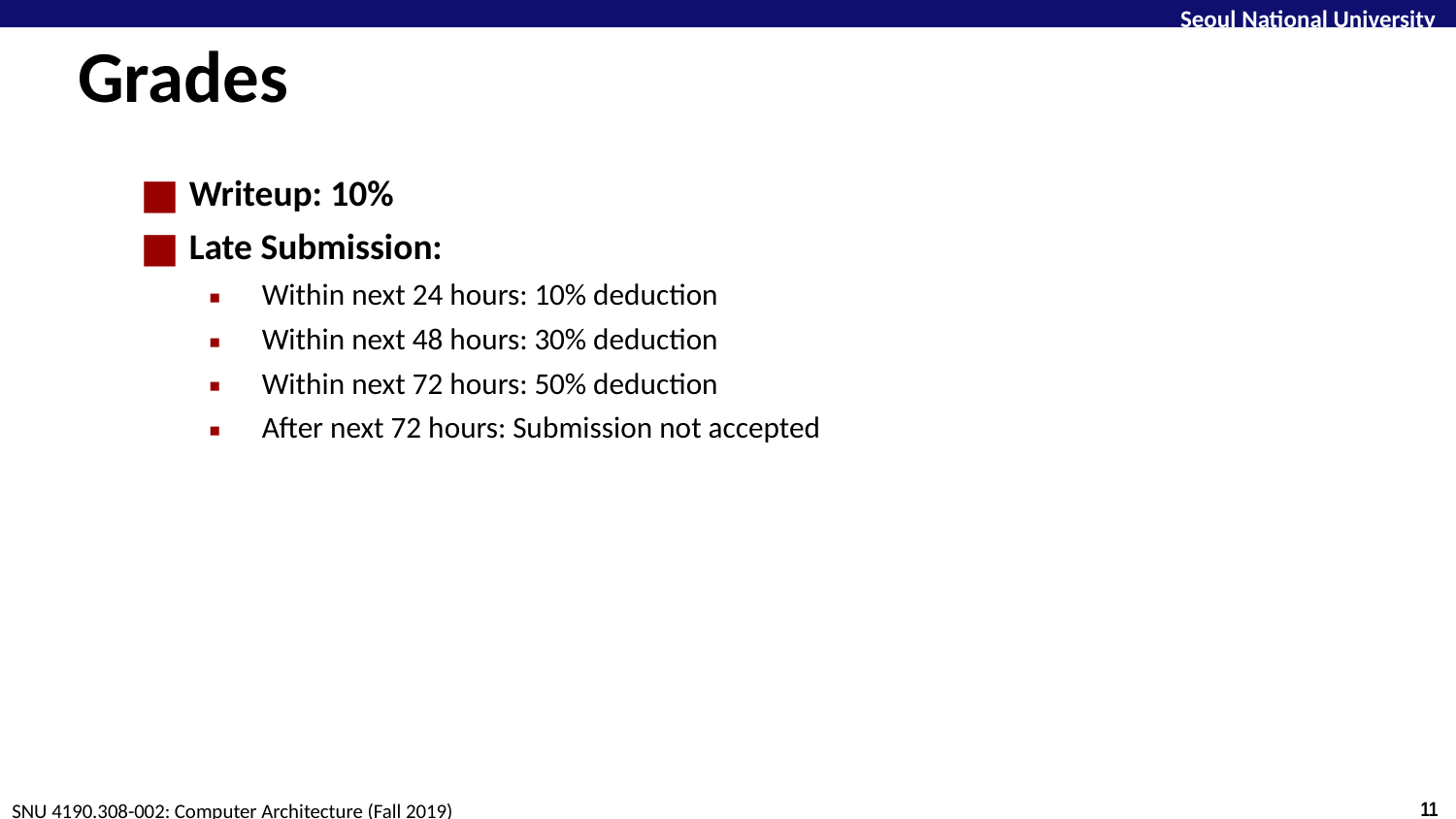

# Grades
Writeup: 10%
Late Submission:
Within next 24 hours: 10% deduction
Within next 48 hours: 30% deduction
Within next 72 hours: 50% deduction
After next 72 hours: Submission not accepted